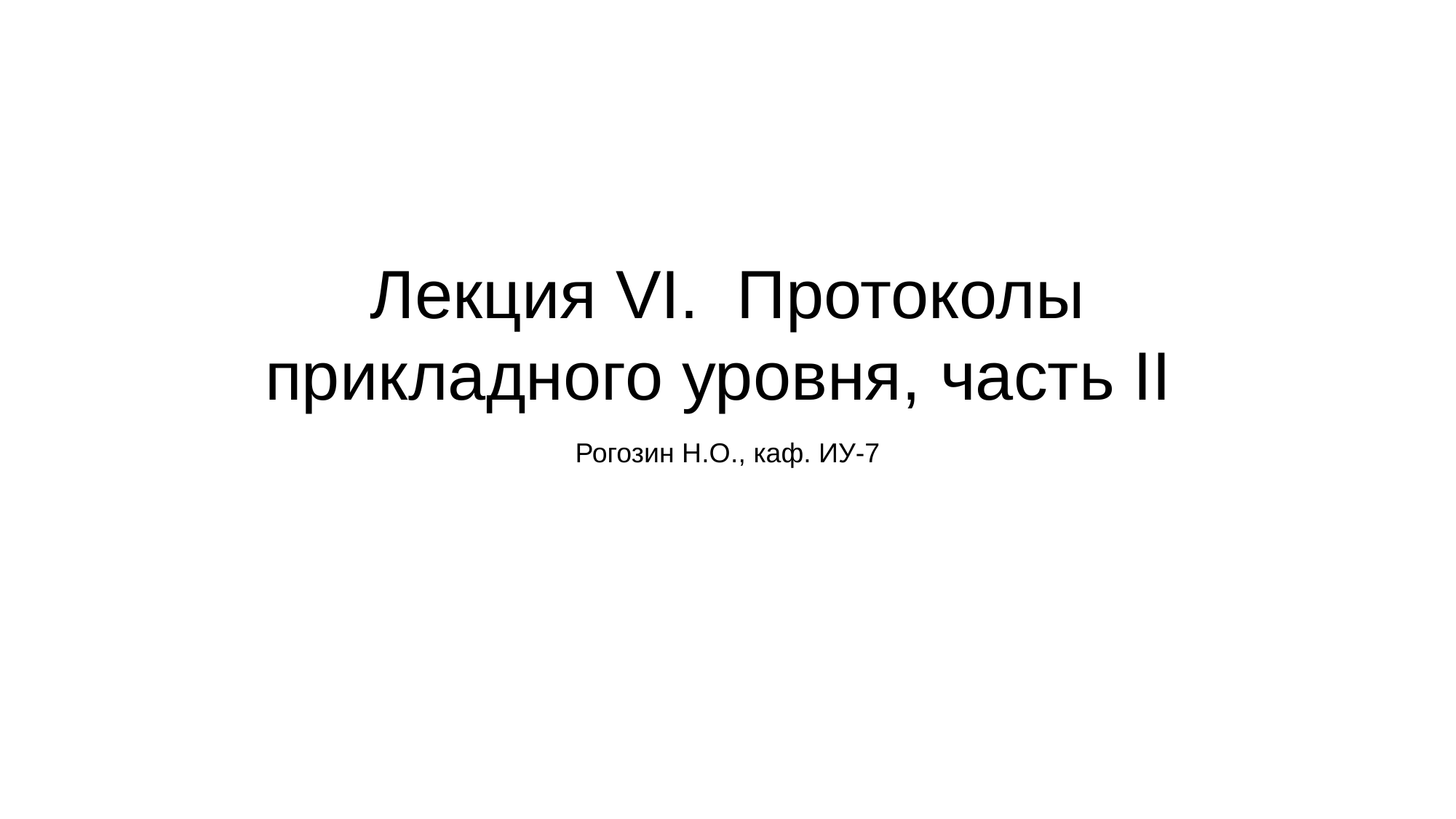

# Лекция VI.  Протоколы прикладного уровня, часть II
Рогозин Н.О., каф. ИУ-7